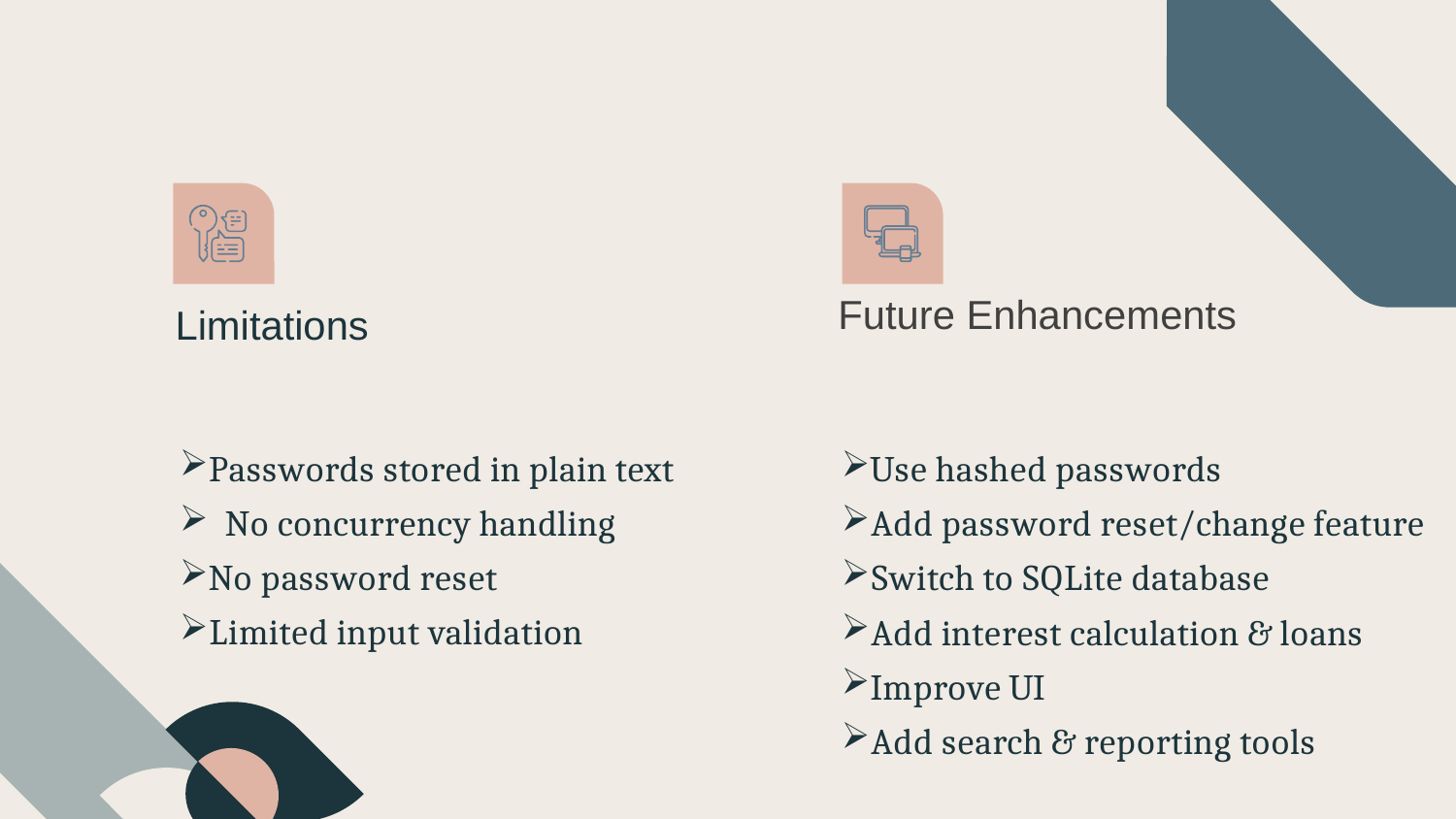

Future Enhancements
Limitations
Passwords stored in plain text
No concurrency handling
No password reset
Limited input validation
Use hashed passwords
Add password reset/change feature
Switch to SQLite database
Add interest calculation & loans
Improve UI
Add search & reporting tools